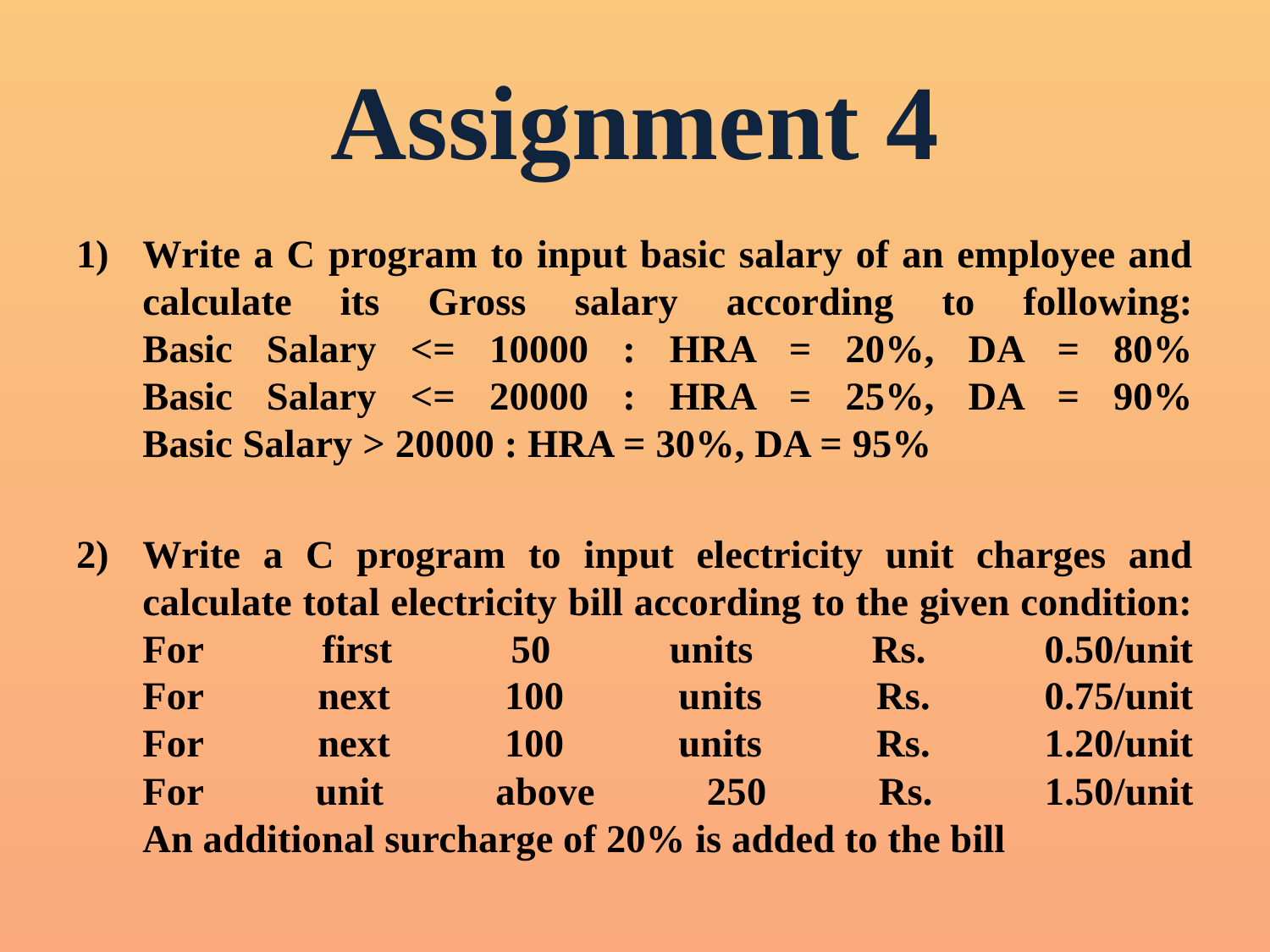

# Assignment 4
Write a C program to input basic salary of an employee and calculate its Gross salary according to following:
Basic Salary <= 10000 : HRA = 20%, DA = 80%
Basic Salary <= 20000 : HRA = 25%, DA = 90%
Basic Salary > 20000 : HRA = 30%, DA = 95%

Write a C program to input electricity unit charges and calculate total electricity bill according to the given condition:
For first 50 units Rs. 0.50/unit
For next 100 units Rs. 0.75/unit
For next 100 units Rs. 1.20/unit
For unit above 250 Rs. 1.50/unit
An additional surcharge of 20% is added to the bill